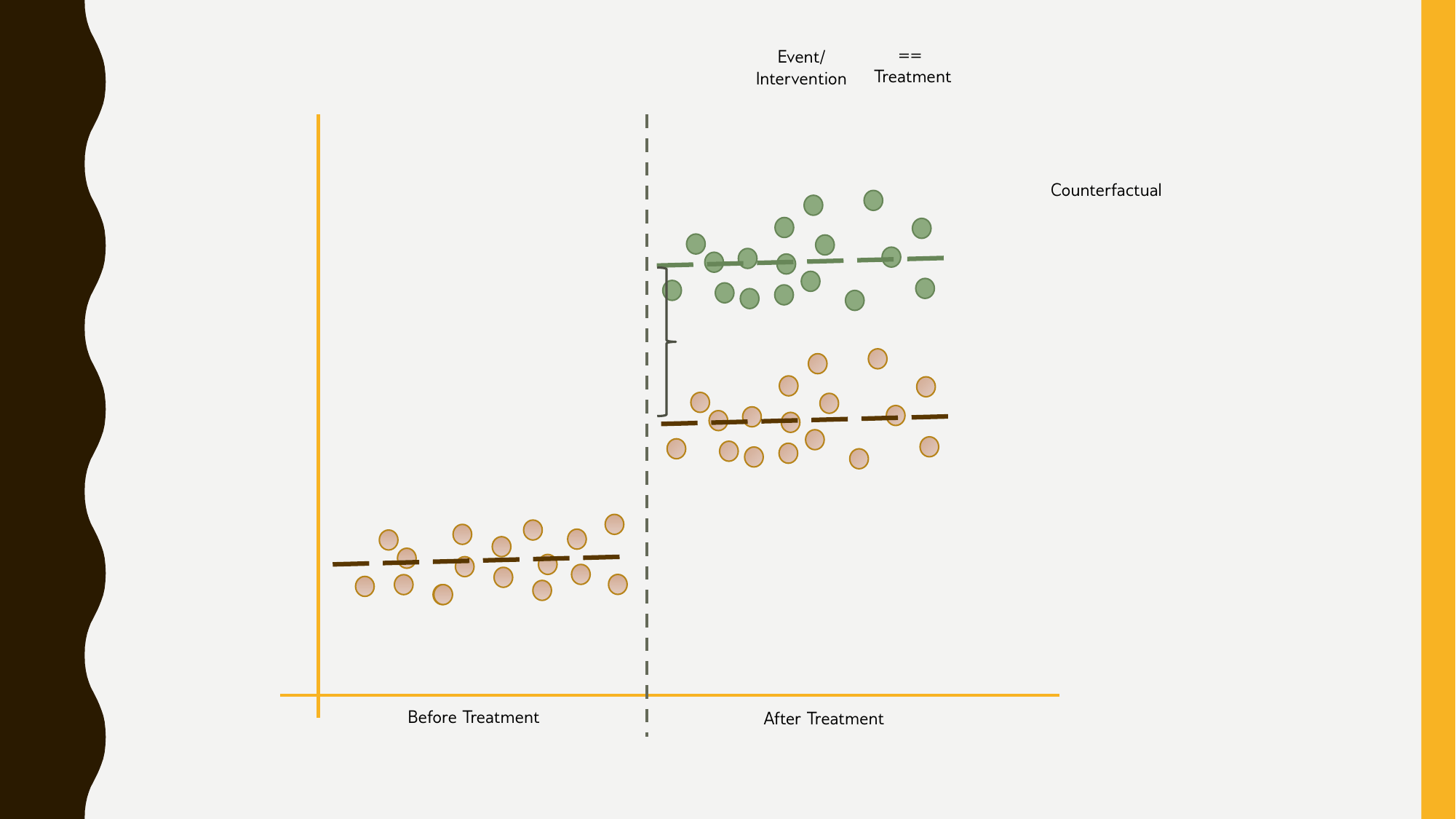

Event/
Intervention
==  Treatment
Counterfactual

Before Treatment
After Treatment